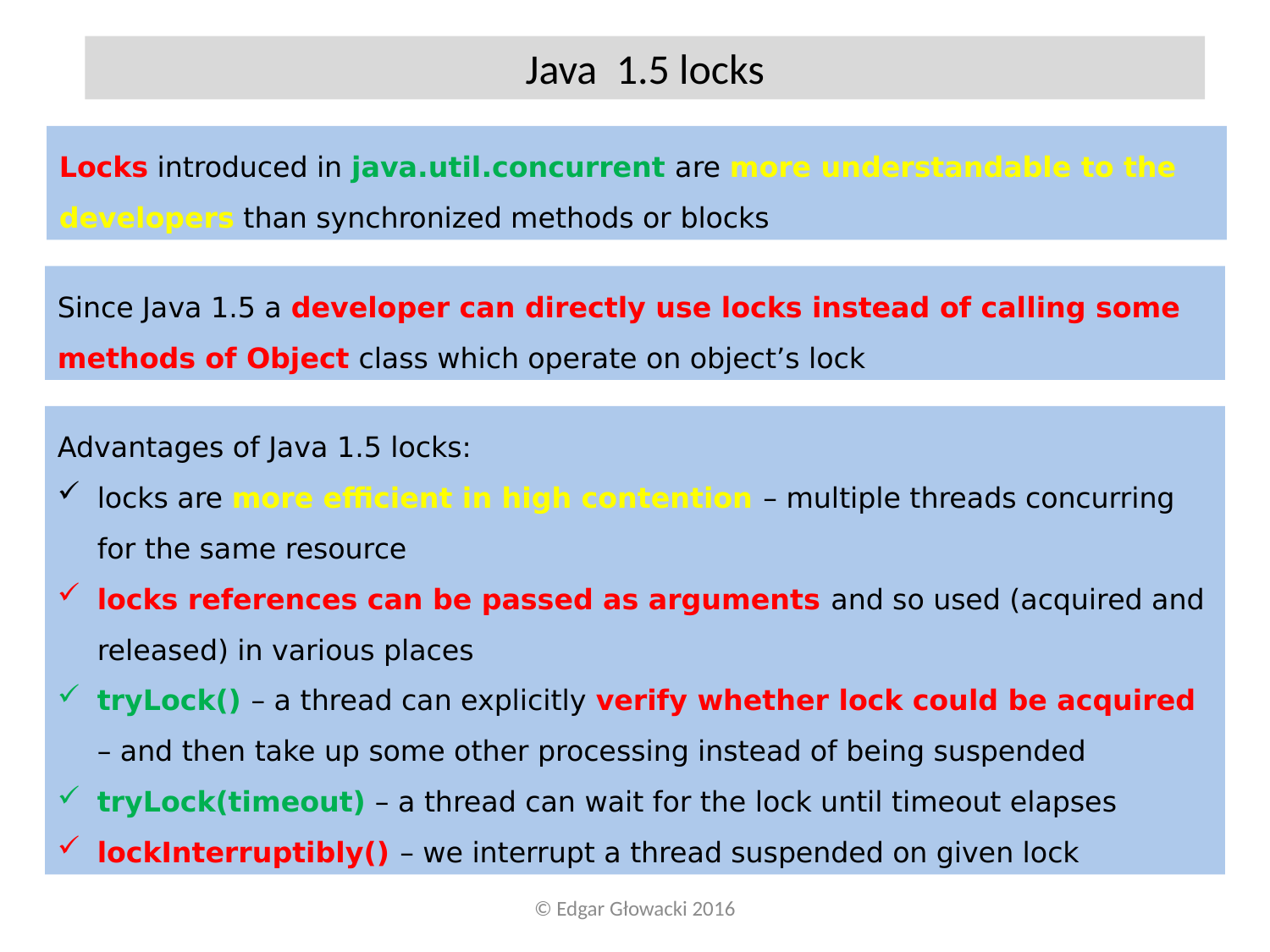

Java  1.5 locks
Locks introduced in java.util.concurrent are more understandable to the developers than synchronized methods or blocks
Since Java 1.5 a developer can directly use locks instead of calling some methods of Object class which operate on object’s lock
Advantages of Java 1.5 locks:
locks are more efficient in high contention – multiple threads concurring for the same resource
locks references can be passed as arguments and so used (acquired and released) in various places
tryLock() – a thread can explicitly verify whether lock could be acquired – and then take up some other processing instead of being suspended
tryLock(timeout) – a thread can wait for the lock until timeout elapses
lockInterruptibly() – we interrupt a thread suspended on given lock
© Edgar Głowacki 2016